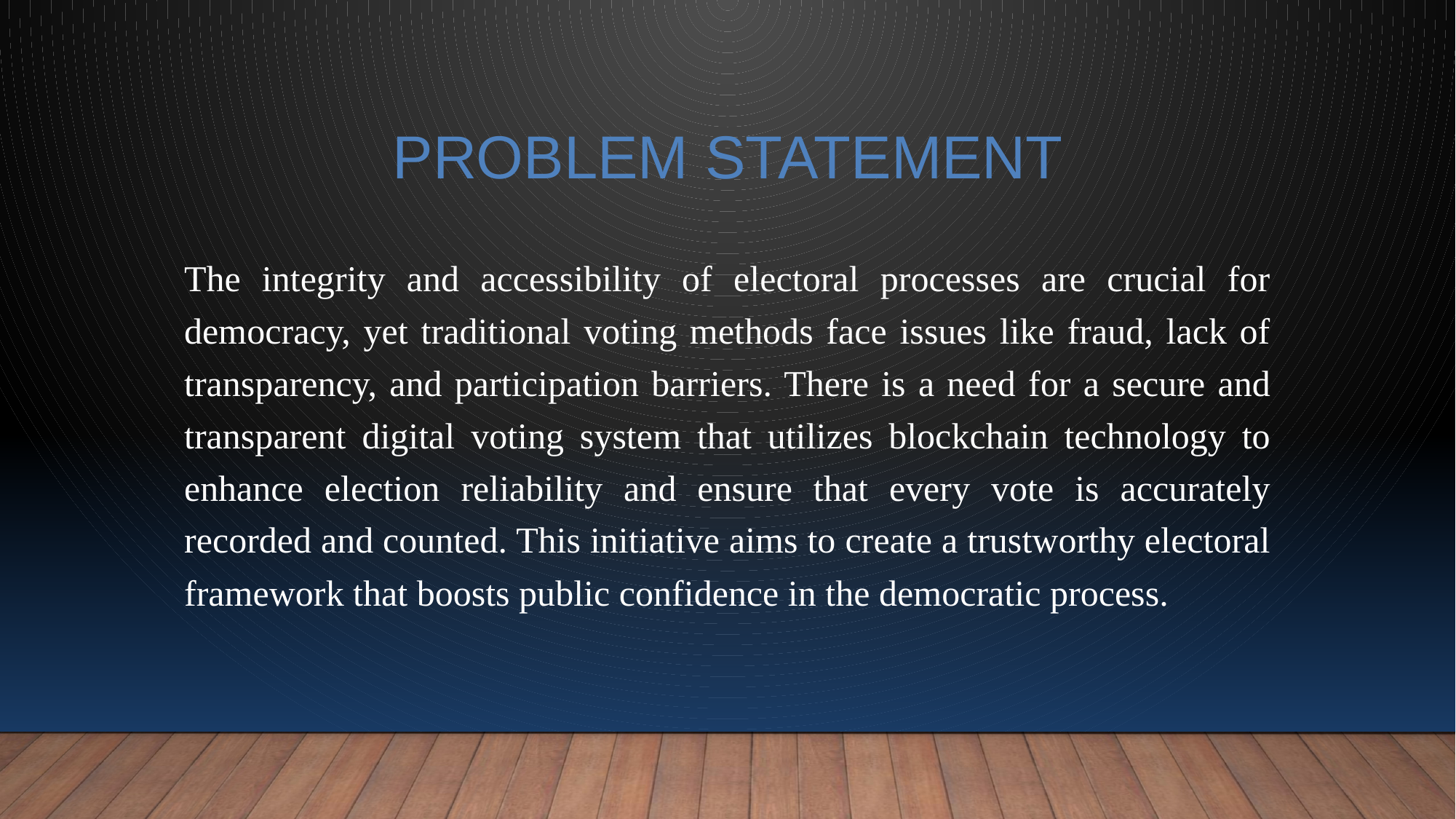

# PROBLEM STATEMENT
The integrity and accessibility of electoral processes are crucial for democracy, yet traditional voting methods face issues like fraud, lack of transparency, and participation barriers. There is a need for a secure and transparent digital voting system that utilizes blockchain technology to enhance election reliability and ensure that every vote is accurately recorded and counted. This initiative aims to create a trustworthy electoral framework that boosts public confidence in the democratic process.